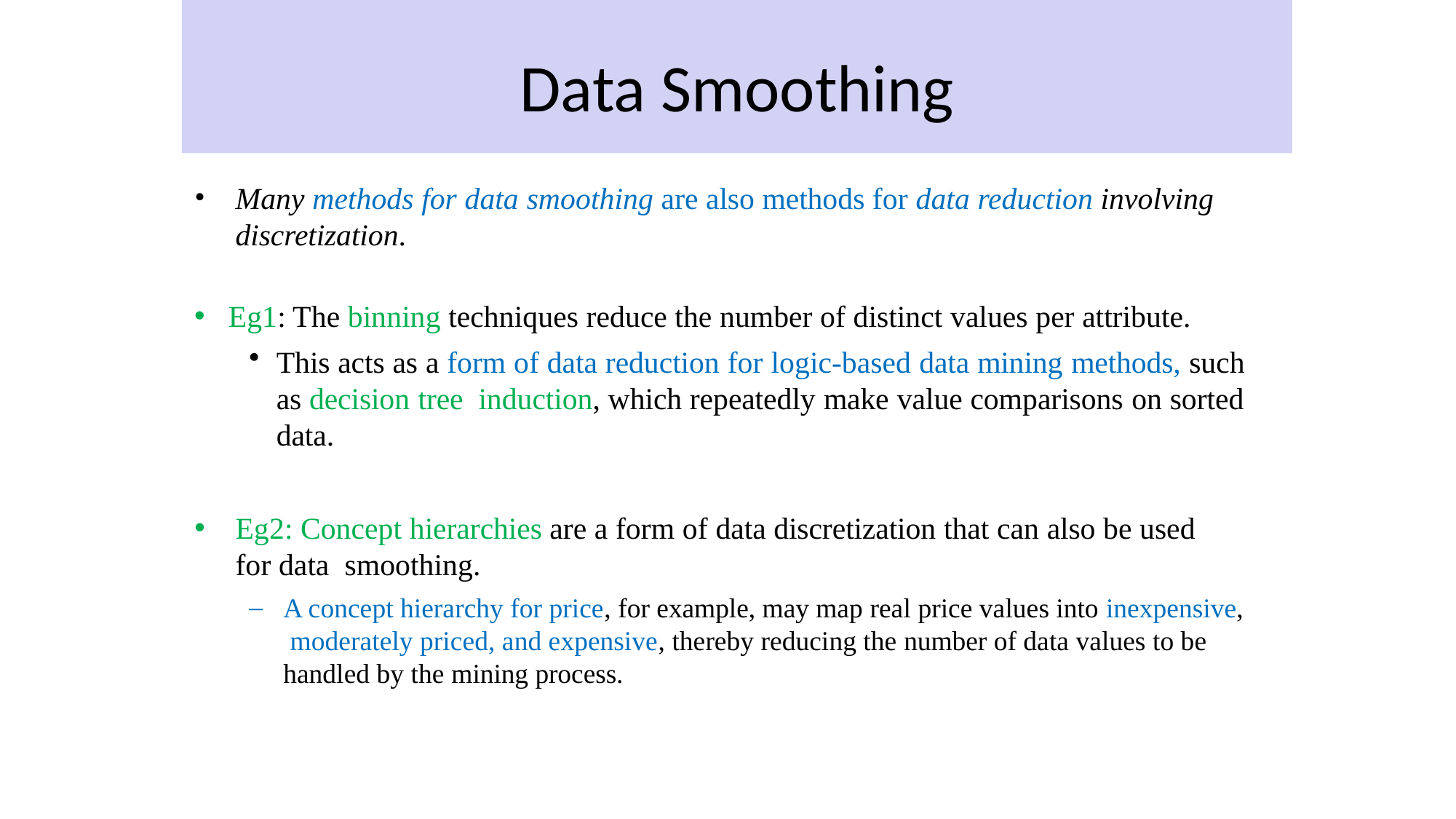

# Data Smoothing
Many methods for data smoothing are also methods for data reduction involving
discretization.

Eg1: The binning techniques reduce the number of distinct values per attribute.
This acts as a form of data reduction for logic-based data mining methods, such as decision tree  induction, which repeatedly make value comparisons on sorted data.

Eg2: Concept hierarchies are a form of data discretization that can also be used for data  smoothing.
A concept hierarchy for price, for example, may map real price values into inexpensive,  moderately priced, and expensive, thereby reducing the number of data values to be  handled by the mining process.